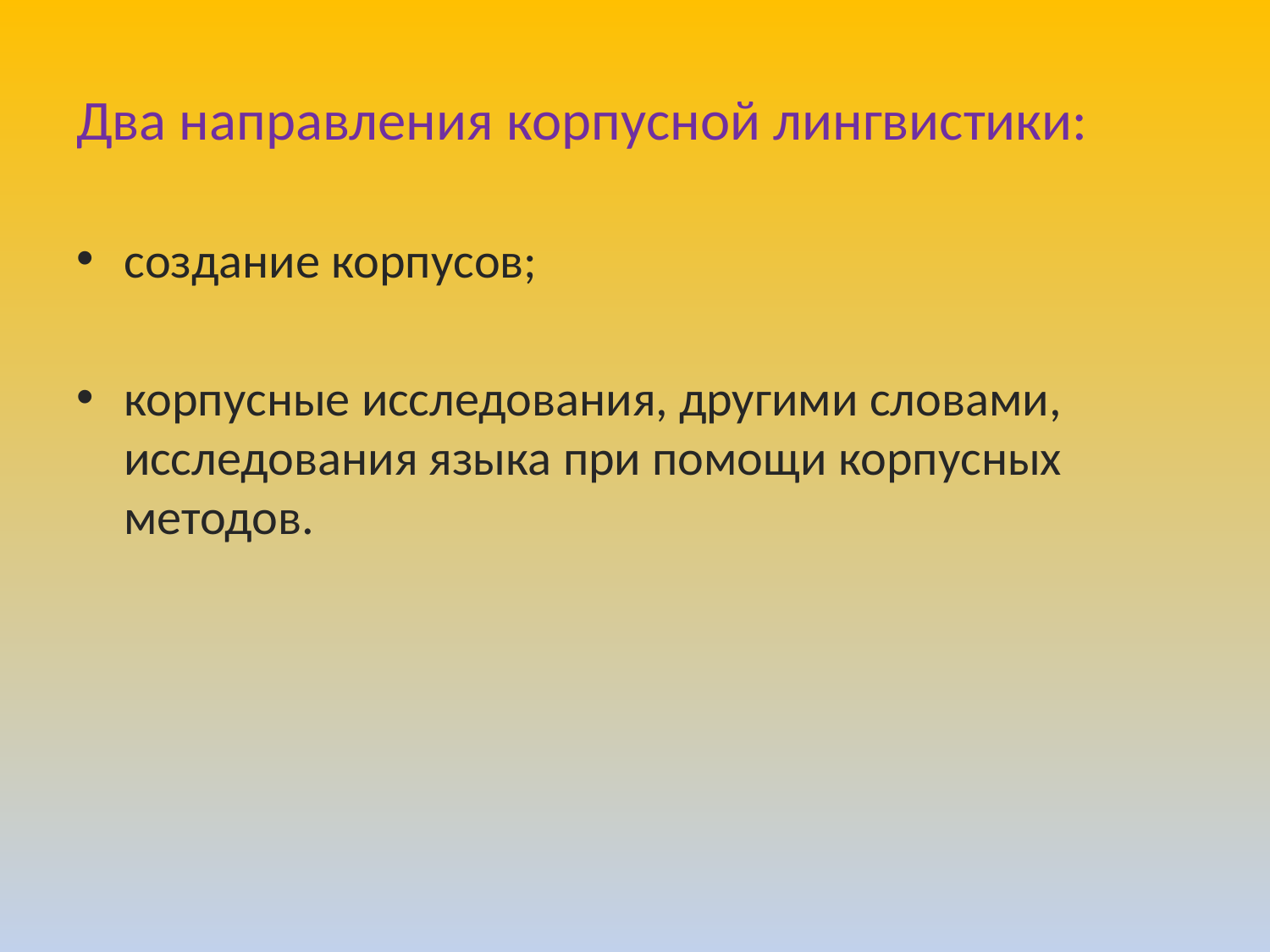

# Два направления корпусной лингвистики:
создание корпусов;

корпусные исследования, другими словами, исследования языка при помощи корпусных методов.